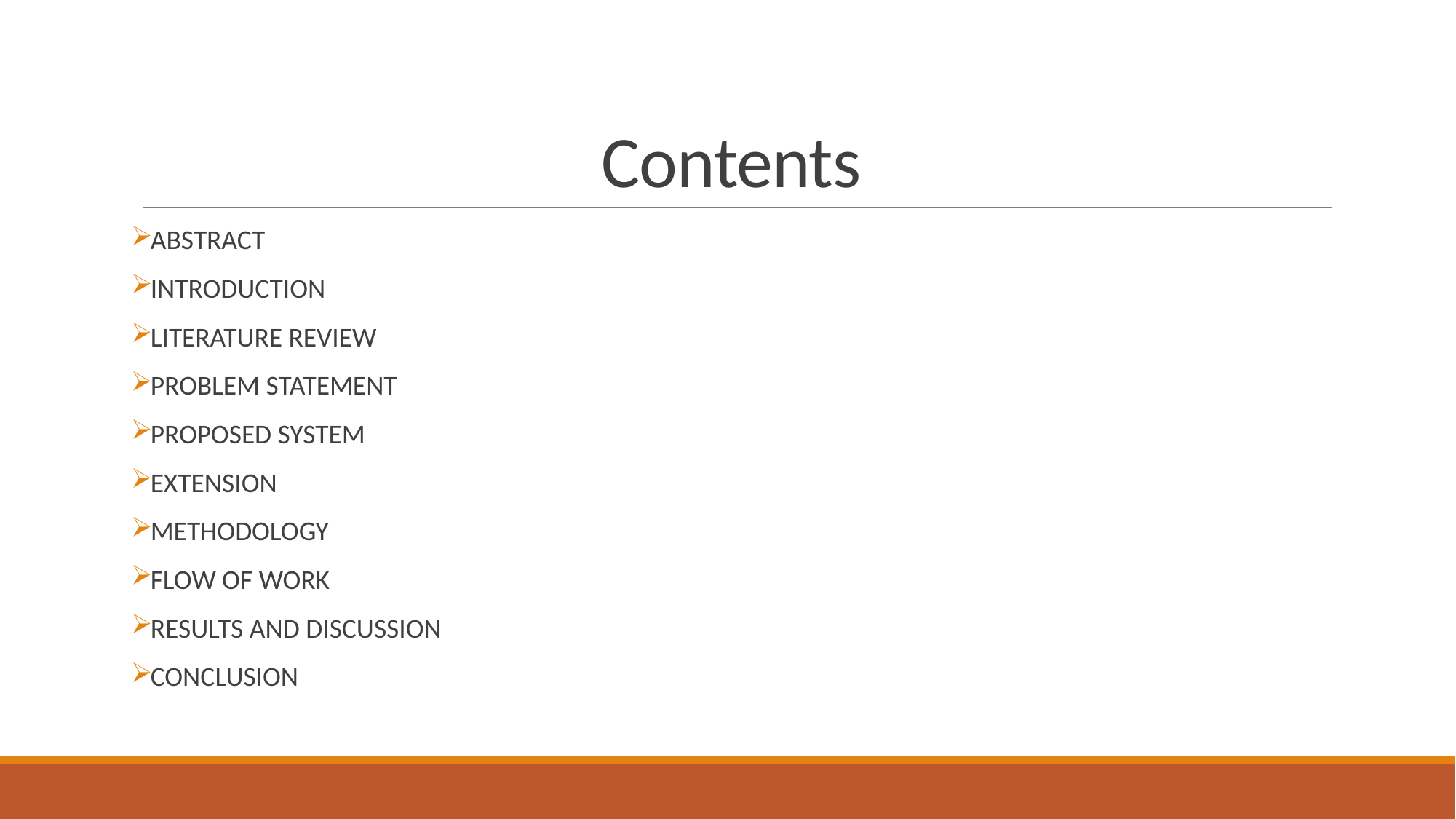

# Contents
ABSTRACT
INTRODUCTION
LITERATURE REVIEW
PROBLEM STATEMENT
PROPOSED SYSTEM
EXTENSION
METHODOLOGY
FLOW OF WORK
RESULTS AND DISCUSSION
CONCLUSION